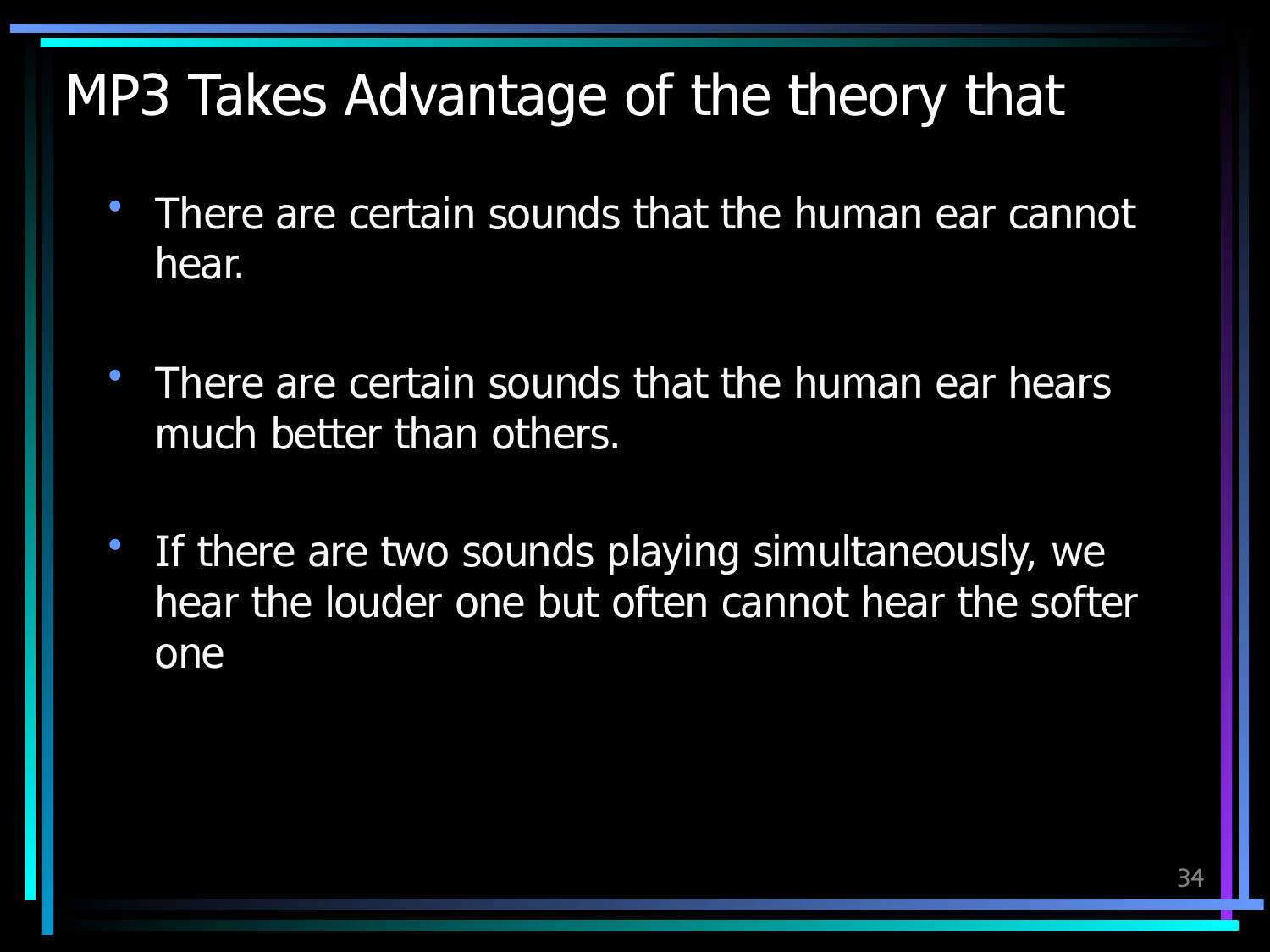

# MP3 Takes Advantage of the theory that
There are certain sounds that the human ear cannot hear.

There are certain sounds that the human ear hears much better than others.

If there are two sounds playing simultaneously, we hear the louder one but often cannot hear the softer one
34